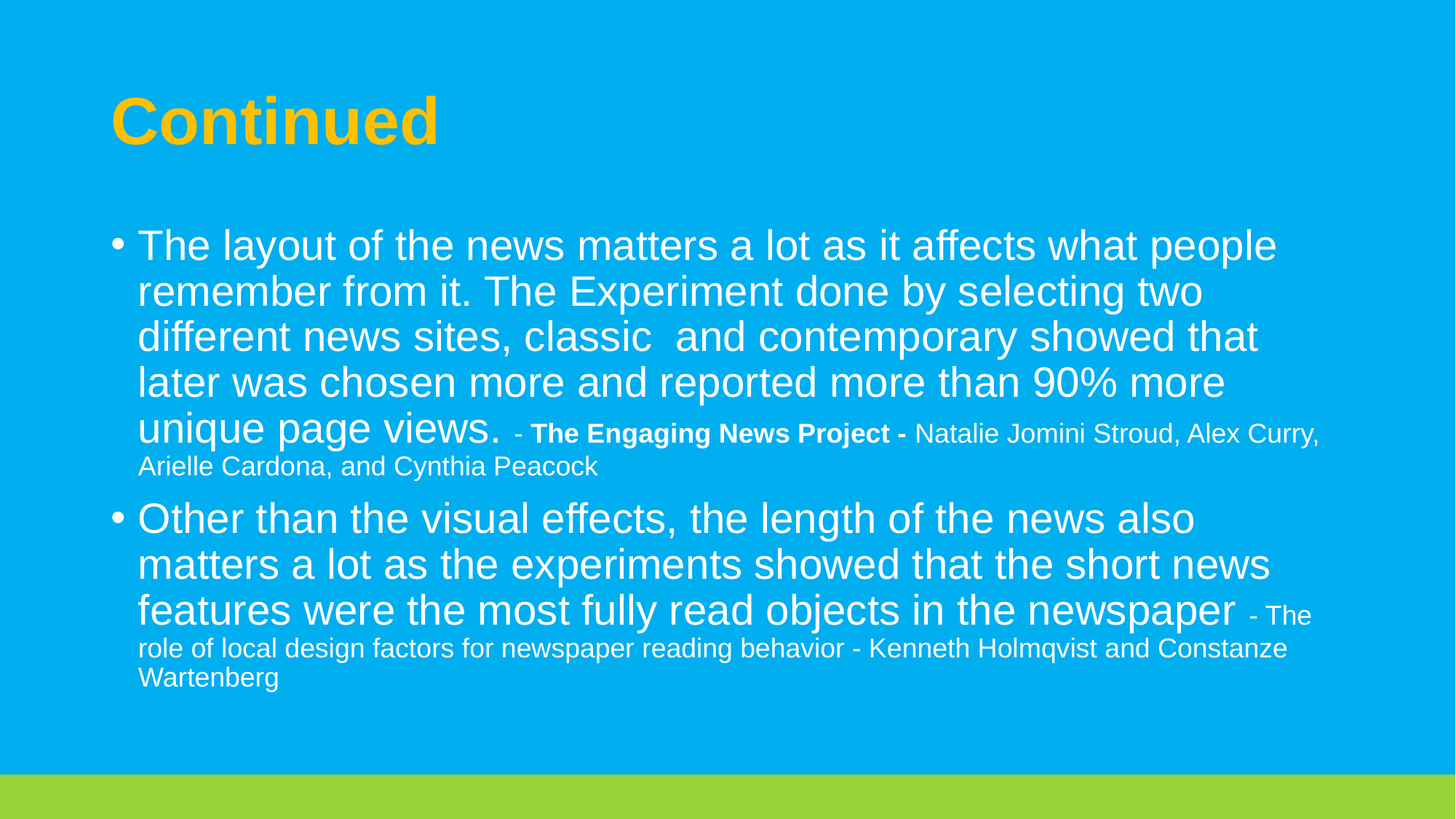

# Continued
The layout of the news matters a lot as it affects what people remember from it. The Experiment done by selecting two different news sites, classic  and contemporary showed that later was chosen more and reported more than 90% more unique page views. - The Engaging News Project - Natalie Jomini Stroud, Alex Curry, Arielle Cardona, and Cynthia Peacock
Other than the visual effects, the length of the news also matters a lot as the experiments showed that the short news features were the most fully read objects in the newspaper - The role of local design factors for newspaper reading behavior - Kenneth Holmqvist and Constanze Wartenberg